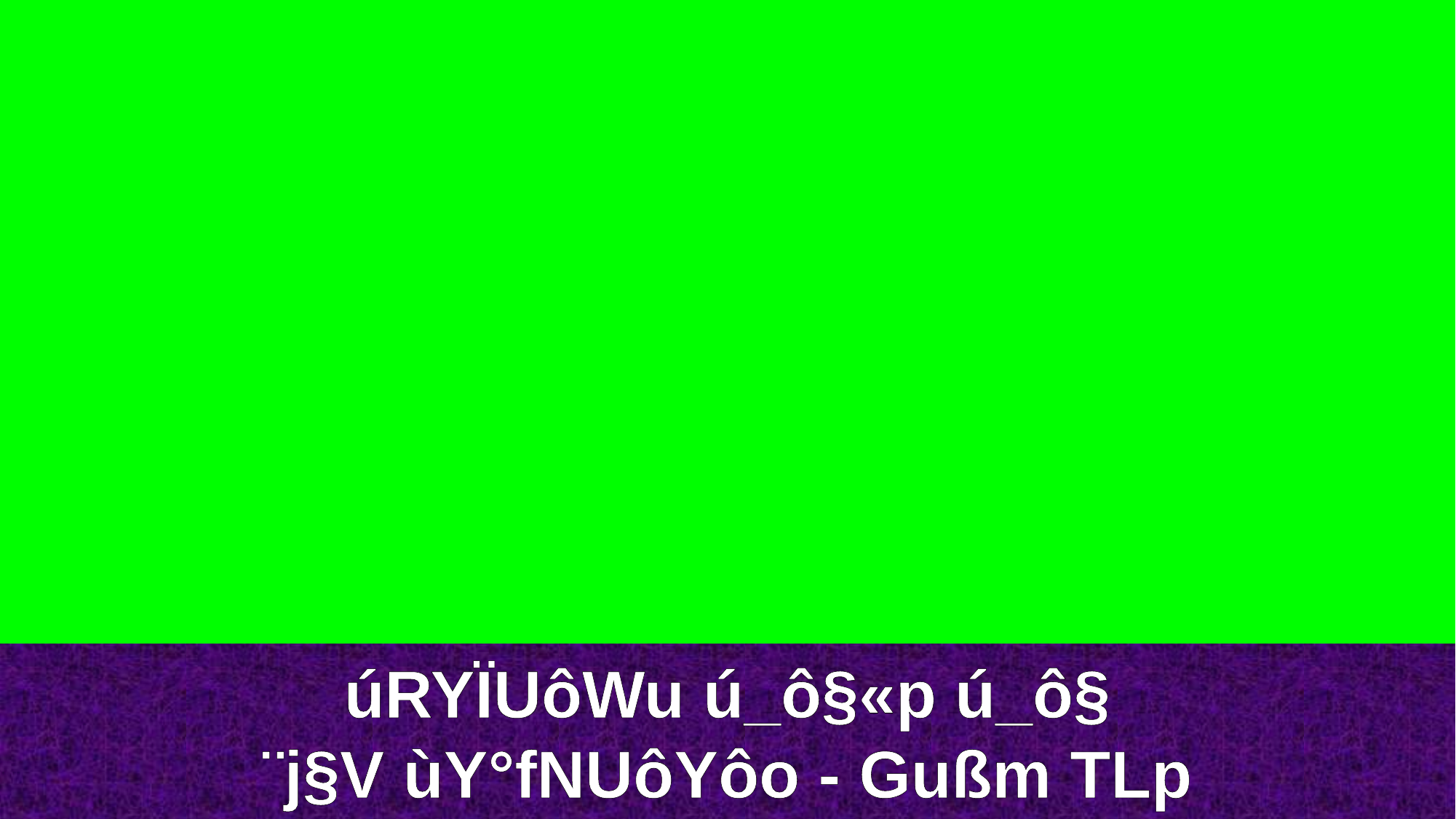

úRYÏUôWu ú_ô§«p ú_ô§
¨j§V ùY°fNUôYôo - Gußm TLp